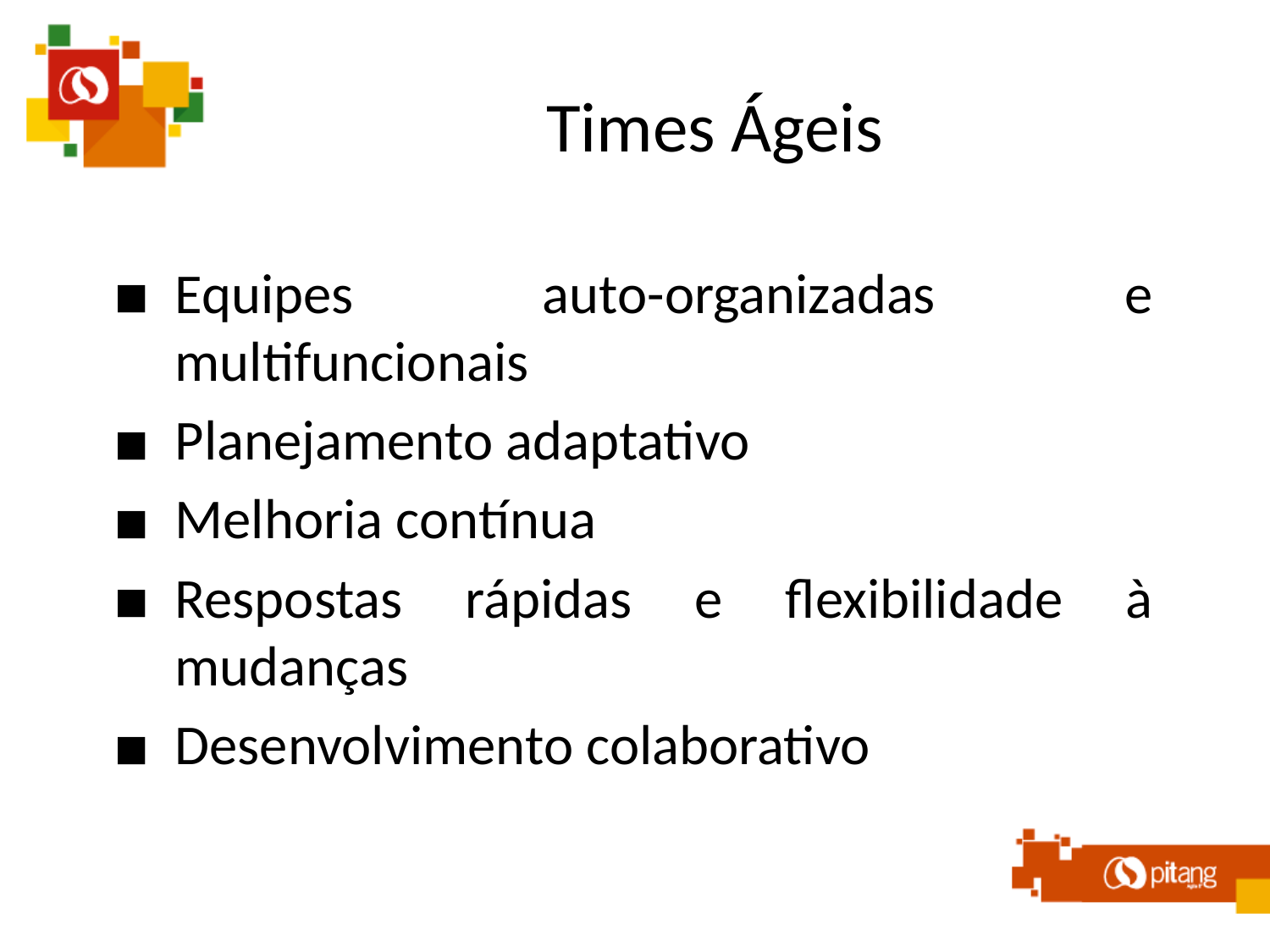

Times Ágeis
Equipes auto-organizadas e multifuncionais
Planejamento adaptativo
Melhoria contínua
Respostas rápidas e flexibilidade à mudanças
Desenvolvimento colaborativo